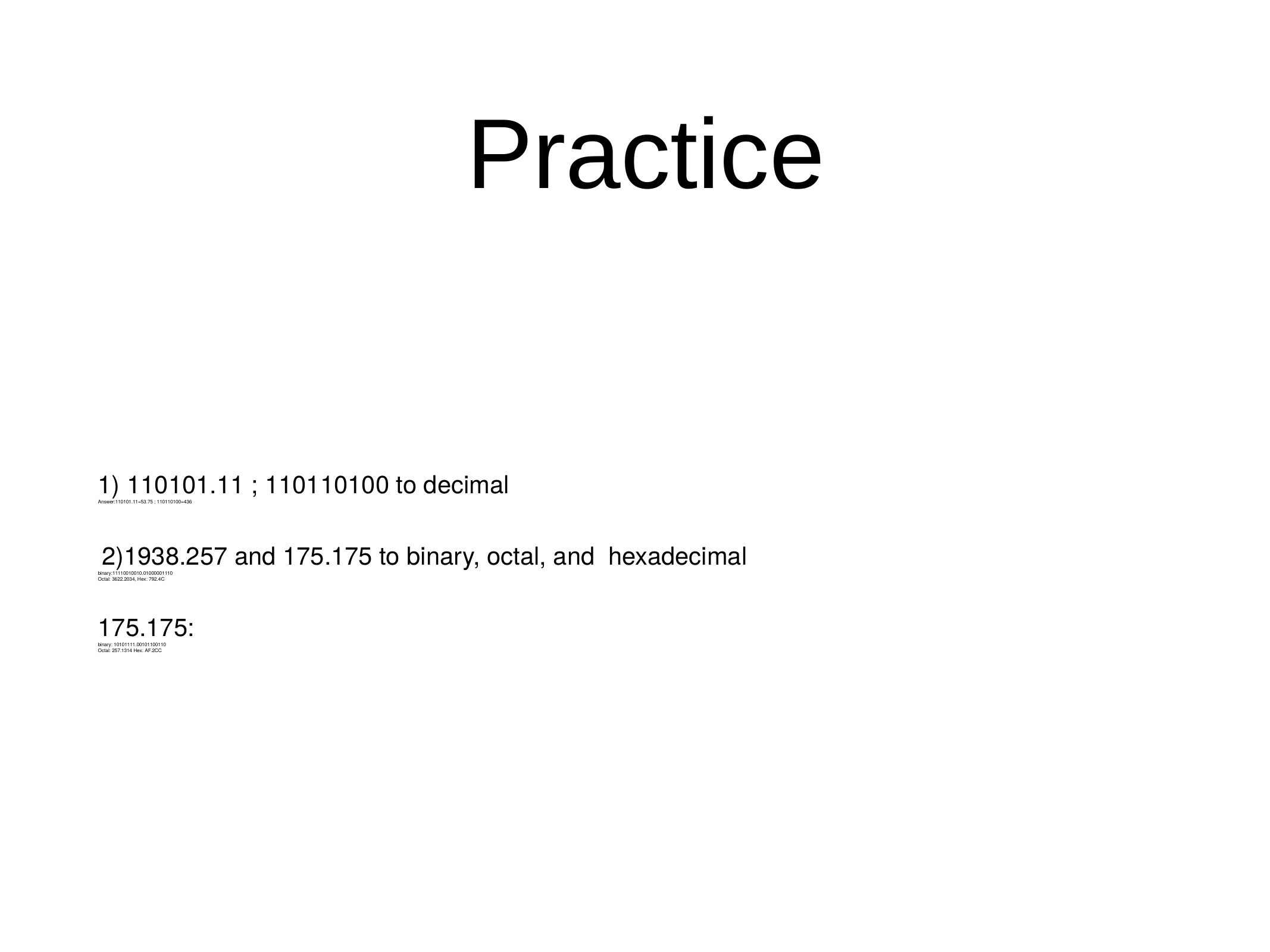

# Practice
1) 110101.11 ; 110110100 to decimal
Answer:110101.11=53.75 ; 110110100=436

   2)1938.257 and 175.175 to binary, octal, and  hexadecimal
binary:11110010010.01000001110
Octal: 3622.2034, Hex: 792.4C

175.175:
binary: 10101111.00101100110
Octal: 257.1314 Hex: AF.2CC